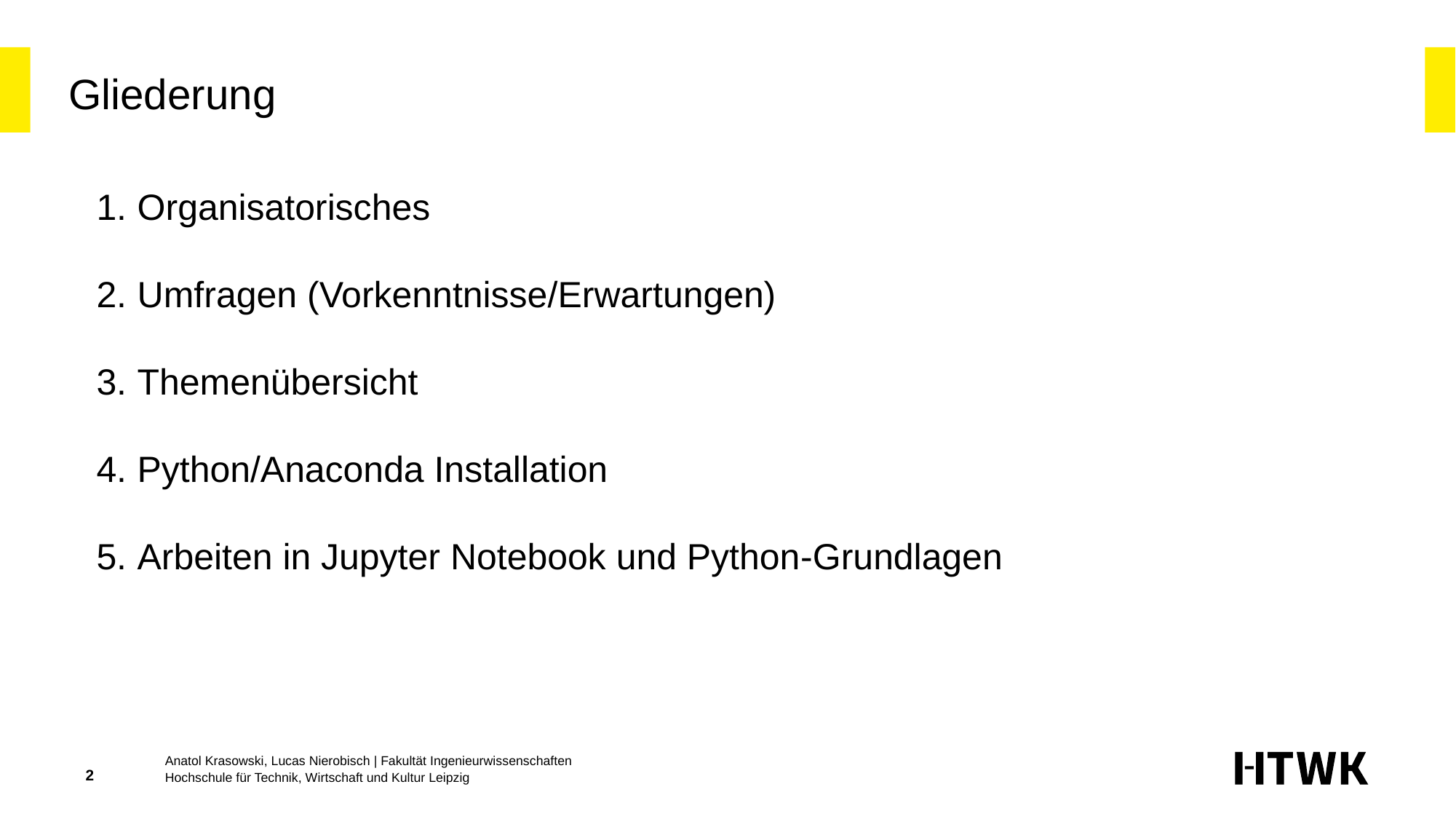

# Gliederung
Organisatorisches

Umfragen (Vorkenntnisse/Erwartungen)

Themenübersicht

Python/Anaconda Installation

Arbeiten in Jupyter Notebook und Python-Grundlagen
Anatol Krasowski, Lucas Nierobisch | Fakultät Ingenieurwissenschaften
2